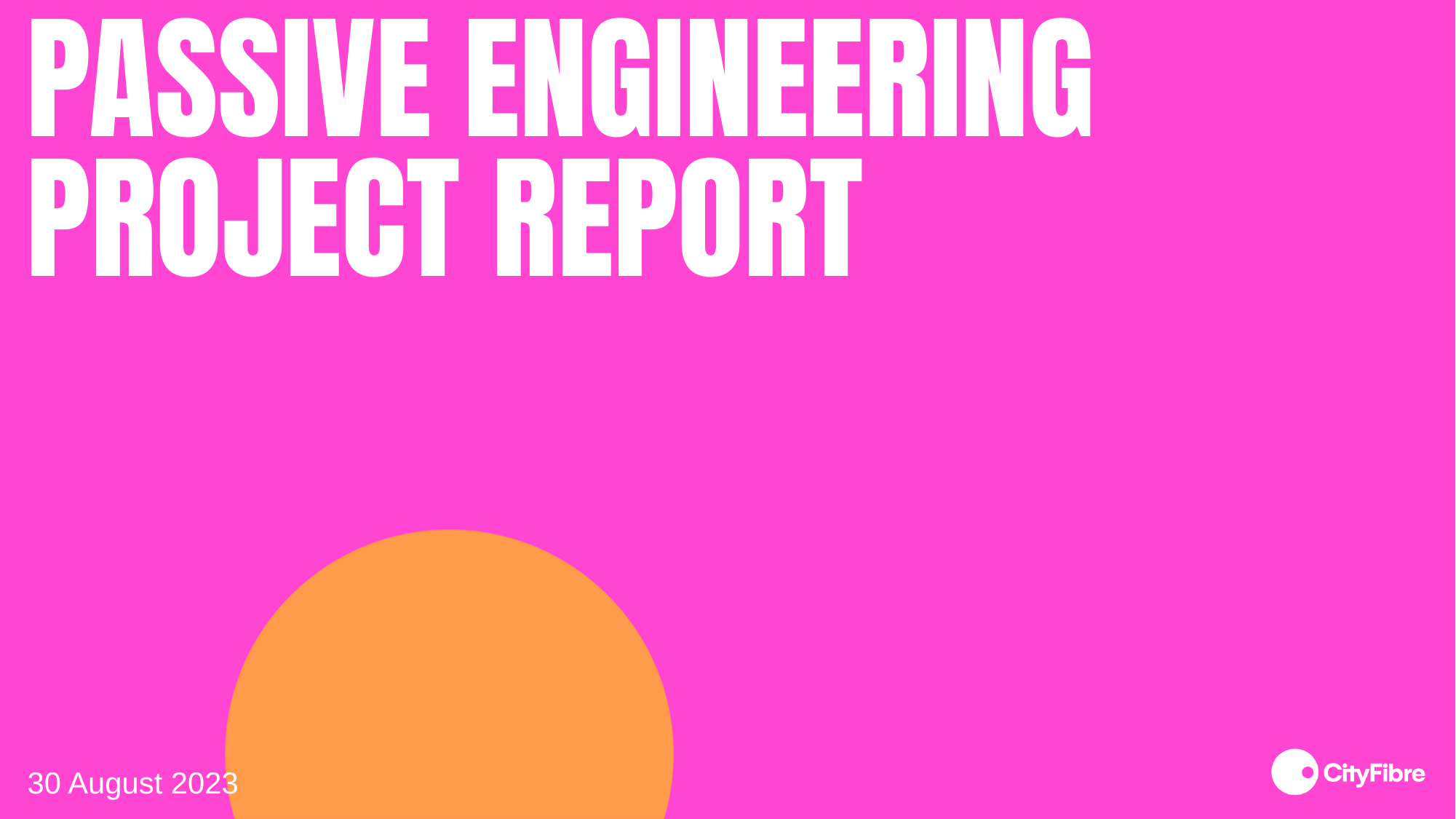

# Passive Engineering Project Report

30 August 2023